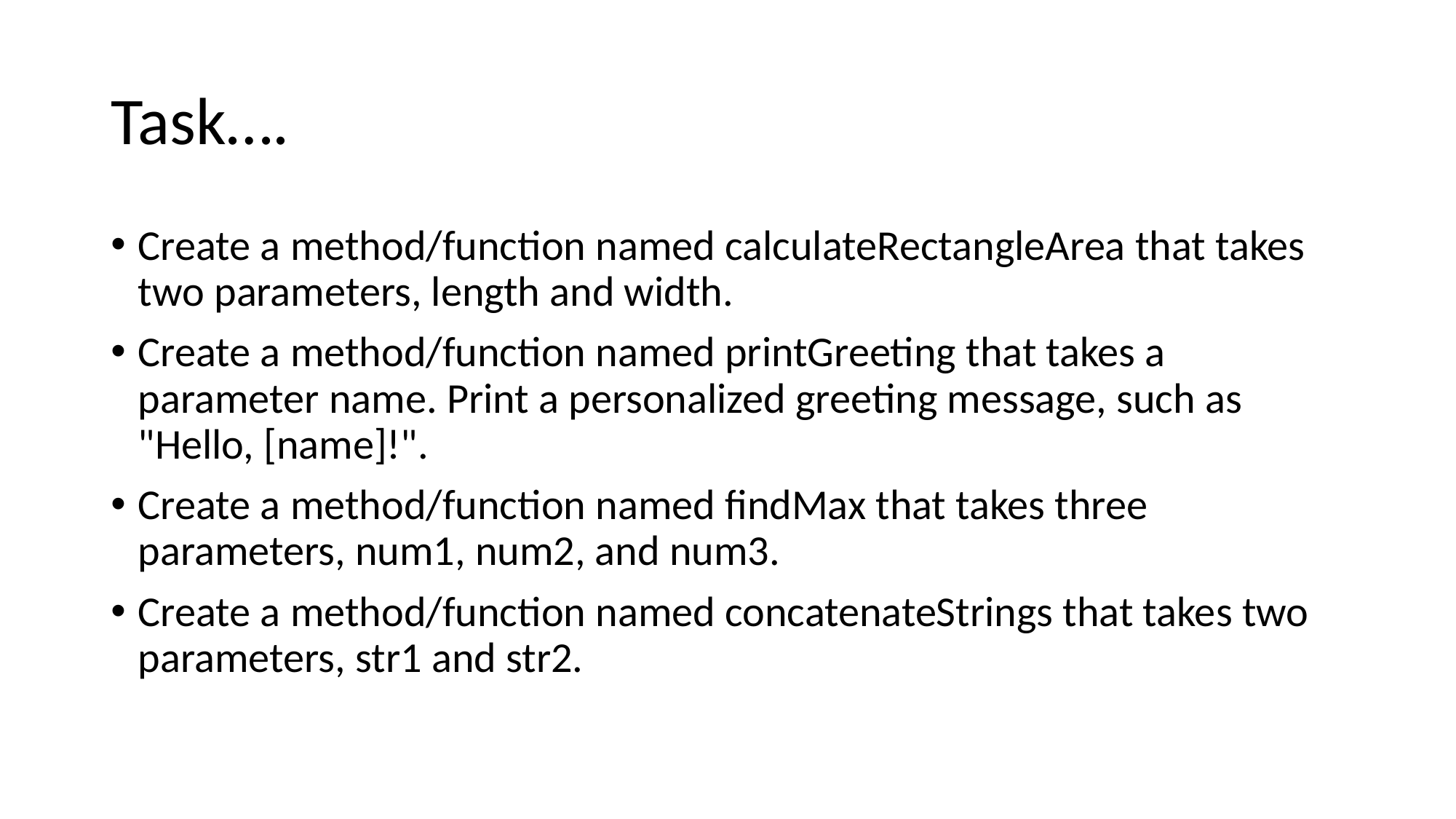

# Task….
Create a method/function named calculateRectangleArea that takes two parameters, length and width.
Create a method/function named printGreeting that takes a parameter name. Print a personalized greeting message, such as "Hello, [name]!".
Create a method/function named findMax that takes three parameters, num1, num2, and num3.
Create a method/function named concatenateStrings that takes two parameters, str1 and str2.